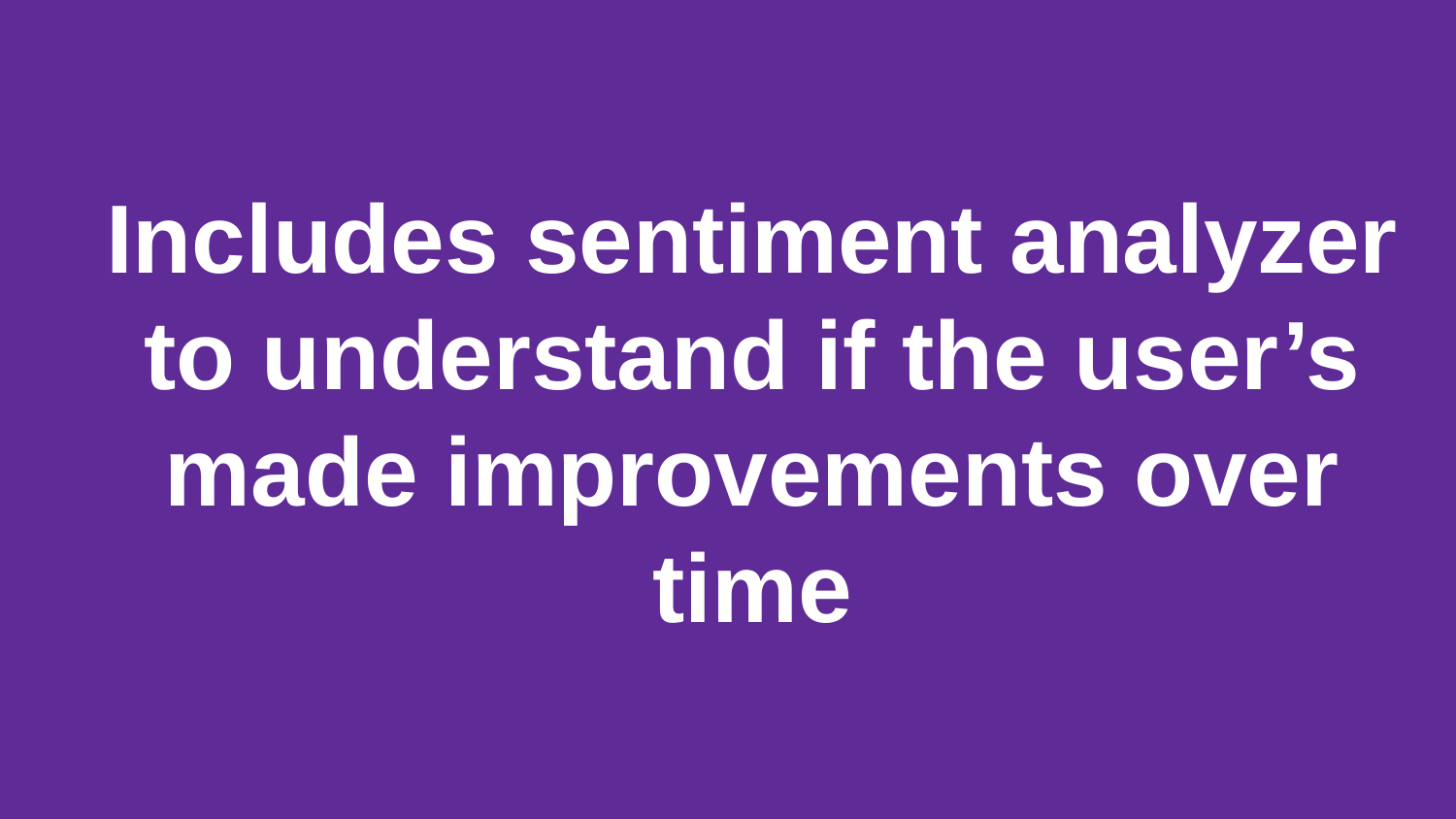

# Includes sentiment analyzer to understand if the user’s made improvements over time